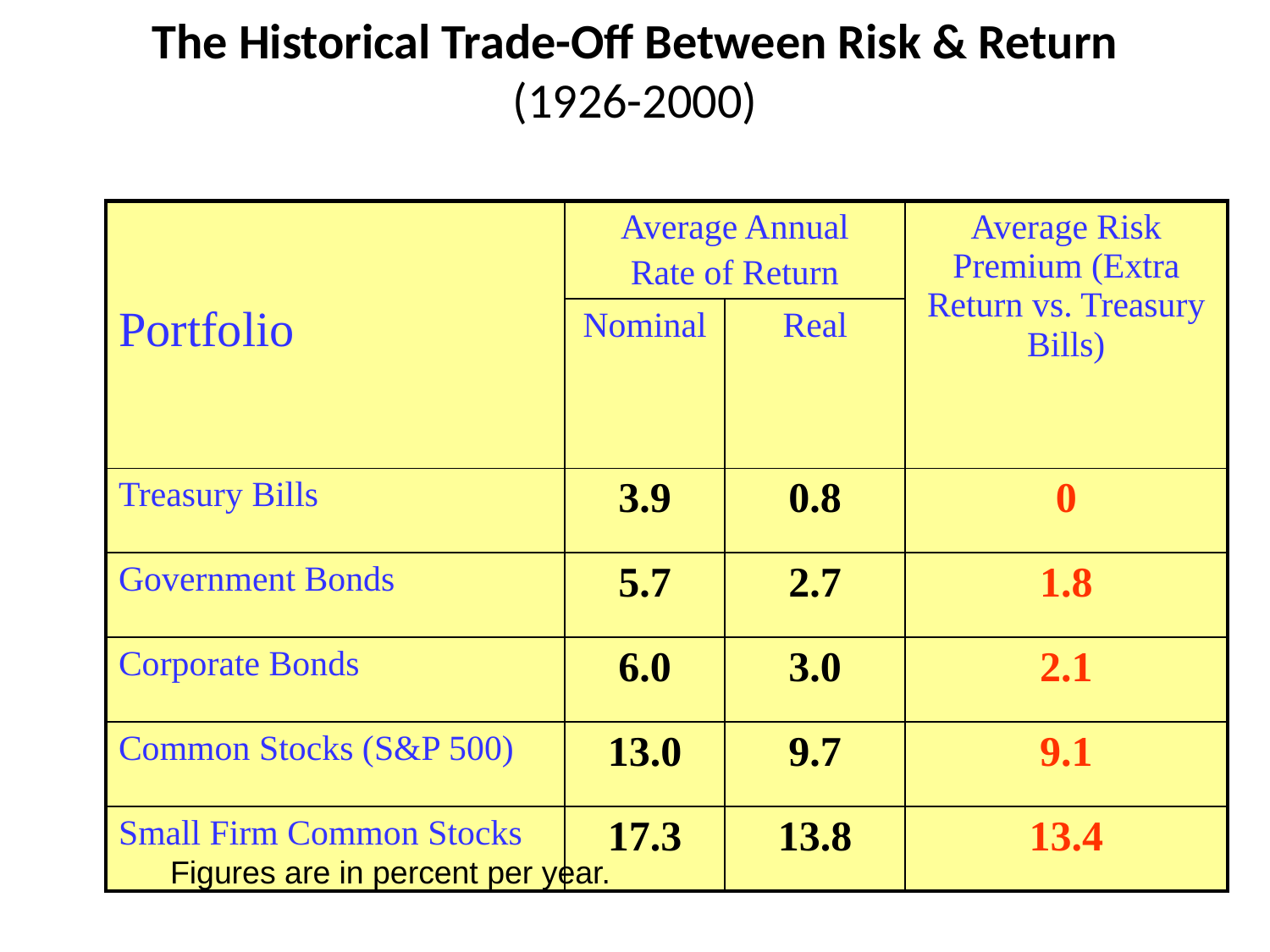

# The Historical Trade-Off Between Risk & Return (1926-2000)
| Portfolio | Average Annual Rate of Return |  | Average Risk Premium (Extra Return vs. Treasury Bills) |
| --- | --- | --- | --- |
|  | Nominal | Real |  |
| Treasury Bills | 3.9 | 0.8 | 0 |
| Government Bonds | 5.7 | 2.7 | 1.8 |
| Corporate Bonds | 6.0 | 3.0 | 2.1 |
| Common Stocks (S&P 500) | 13.0 | 9.7 | 9.1 |
| Small Firm Common Stocks | 17.3 | 13.8 | 13.4 |
Figures are in percent per year.